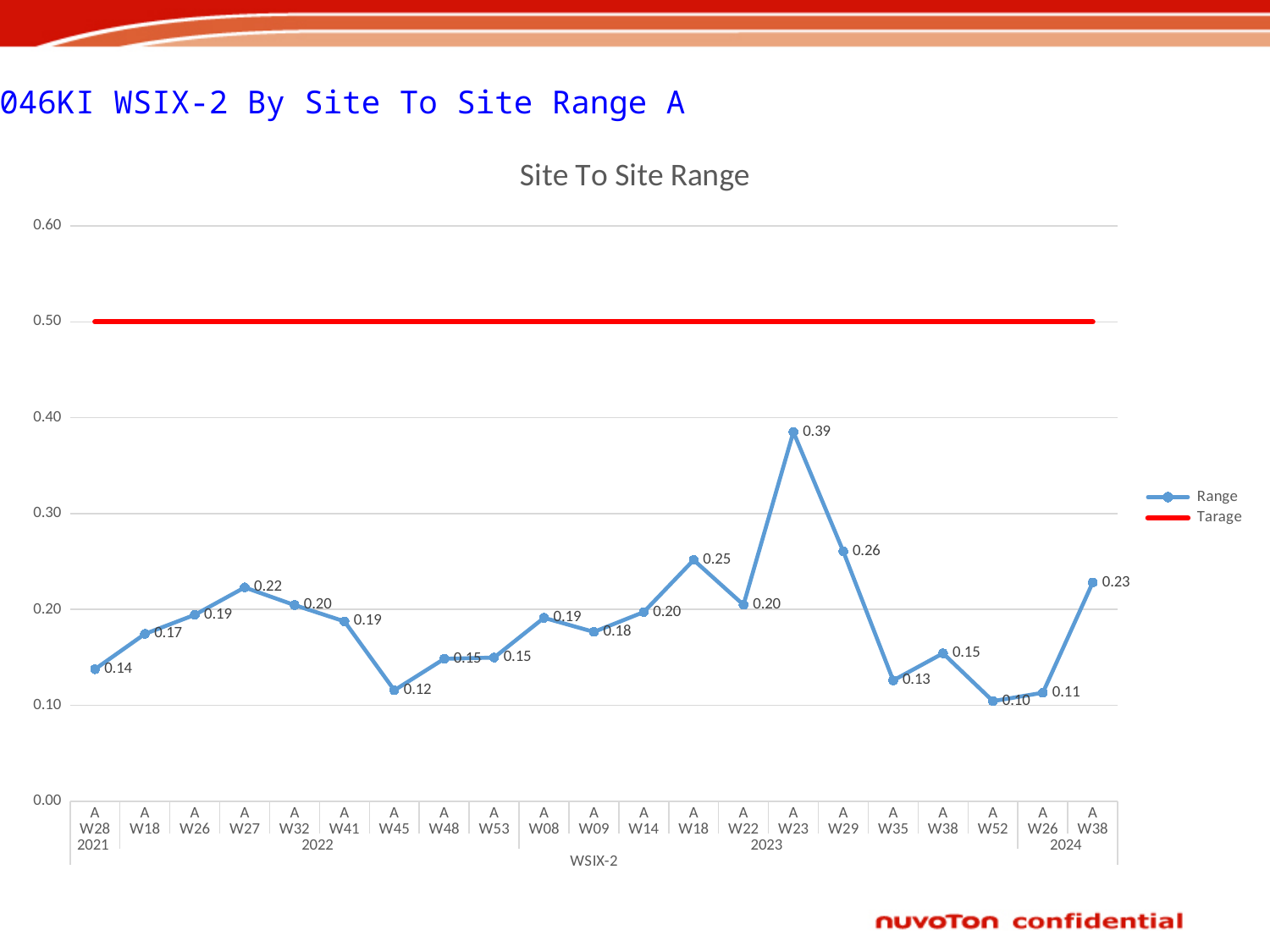

G046KI WSIX-2 By Site To Site Range A

### Chart: Site To Site Range

| Category |  Range |  Tarage  |
|---|---|---|
| A | 0.13771428571428576 | 0.5 |
| A | 0.1745000000000001 | 0.5 |
| A | 0.19442857142857153 | 0.5 |
| A | 0.223 | 0.5 |
| A | 0.20457142857142863 | 0.5 |
| A | 0.18757142857142853 | 0.5 |
| A | 0.11571428571428566 | 0.5 |
| A | 0.14857142857142858 | 0.5 |
| A | 0.1498571428571429 | 0.5 |
| A | 0.19128571428571423 | 0.5 |
| A | 0.17657142857142866 | 0.5 |
| A | 0.19728571428571406 | 0.5 |
| A | 0.2515714285714283 | 0.5 |
| A | 0.20485714285714288 | 0.5 |
| A | 0.38514285714285684 | 0.5 |
| A | 0.2605714285714288 | 0.5 |
| A | 0.12599999999999995 | 0.5 |
| A | 0.15428571428571441 | 0.5 |
| A | 0.10442857142857141 | 0.5 |
| A | 0.11314285714285699 | 0.5 |
| A | 0.22814285714285734 | 0.5 |